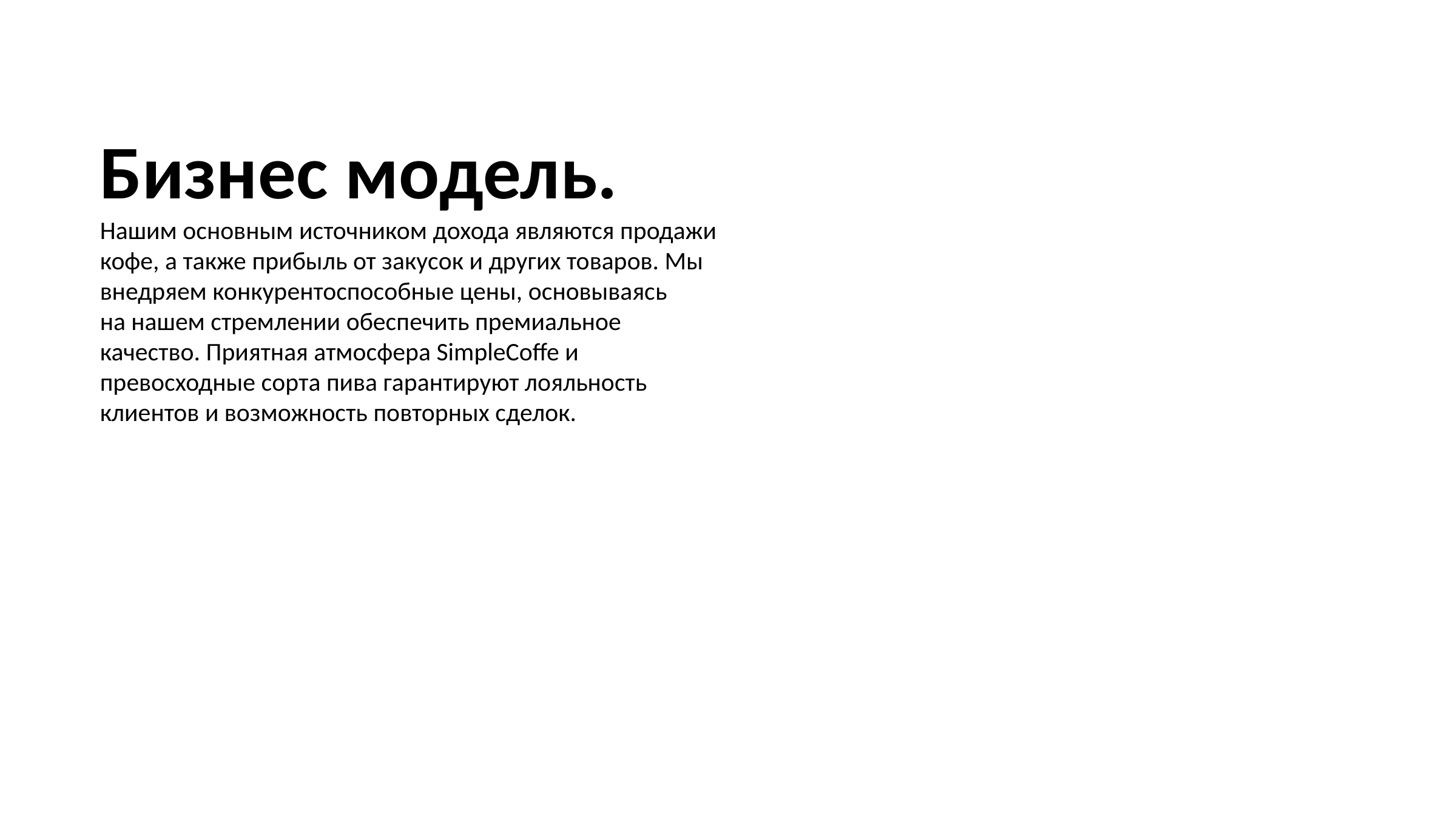

Бизнес модель.
Нашим основным источником дохода являются продажи
кофе, а также прибыль от закусок и других товаров. Мы
внедряем конкурентоспособные цены, основываясь
на нашем стремлении обеспечить премиальное
качество. Приятная атмосфера SimpleCoffe и
превосходные сорта пива гарантируют лояльность
клиентов и возможность повторных сделок.